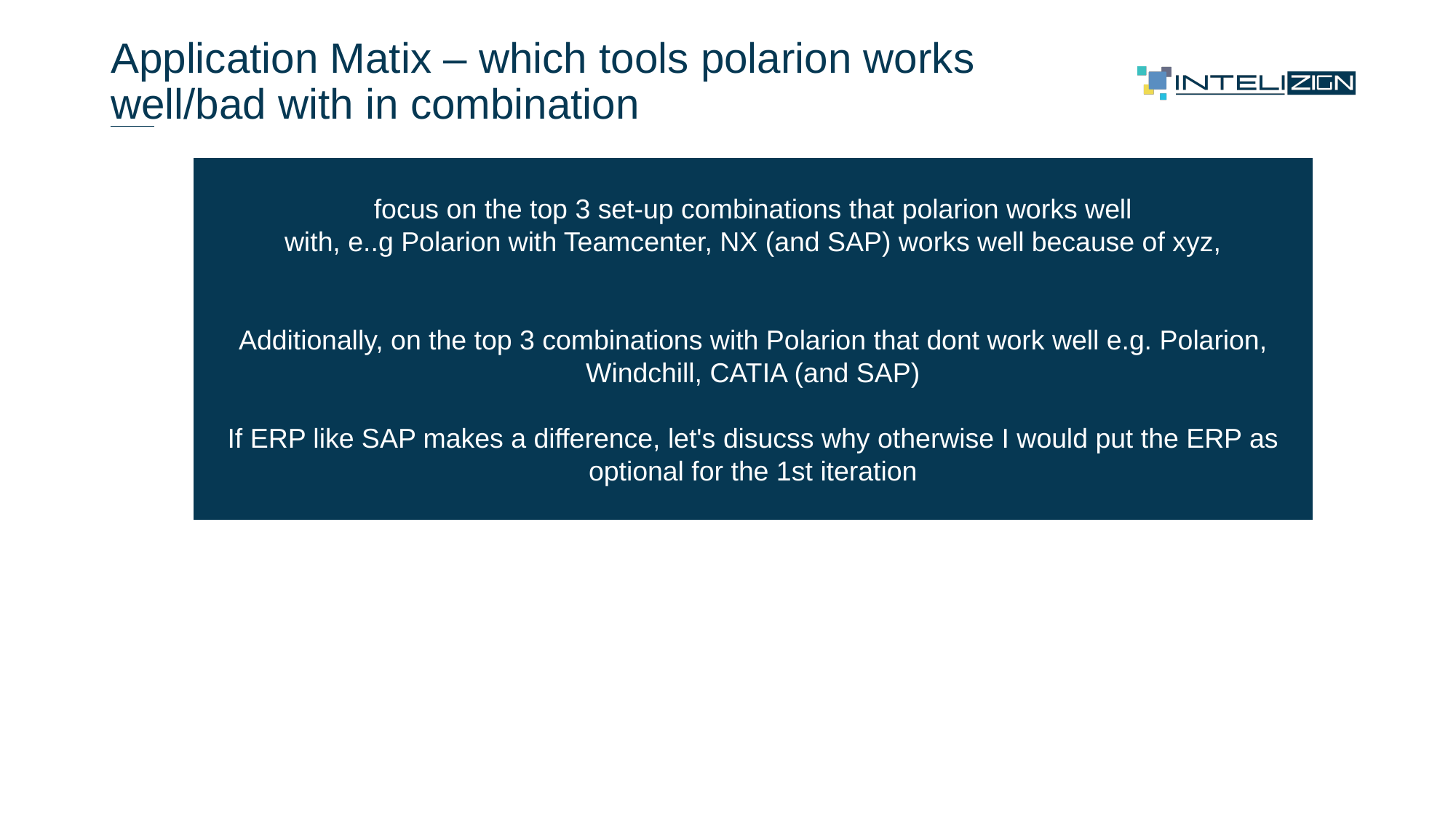

# Application Matix – which tools polarion works well/bad with in combination
 focus on the top 3 set-up combinations that polarion works well
with, e..g Polarion with Teamcenter, NX (and SAP) works well because of xyz,

Additionally, on the top 3 combinations with Polarion that dont work well e.g. Polarion, Windchill, CATIA (and SAP)

If ERP like SAP makes a difference, let's disucss why otherwise I would put the ERP as optional for the 1st iteration